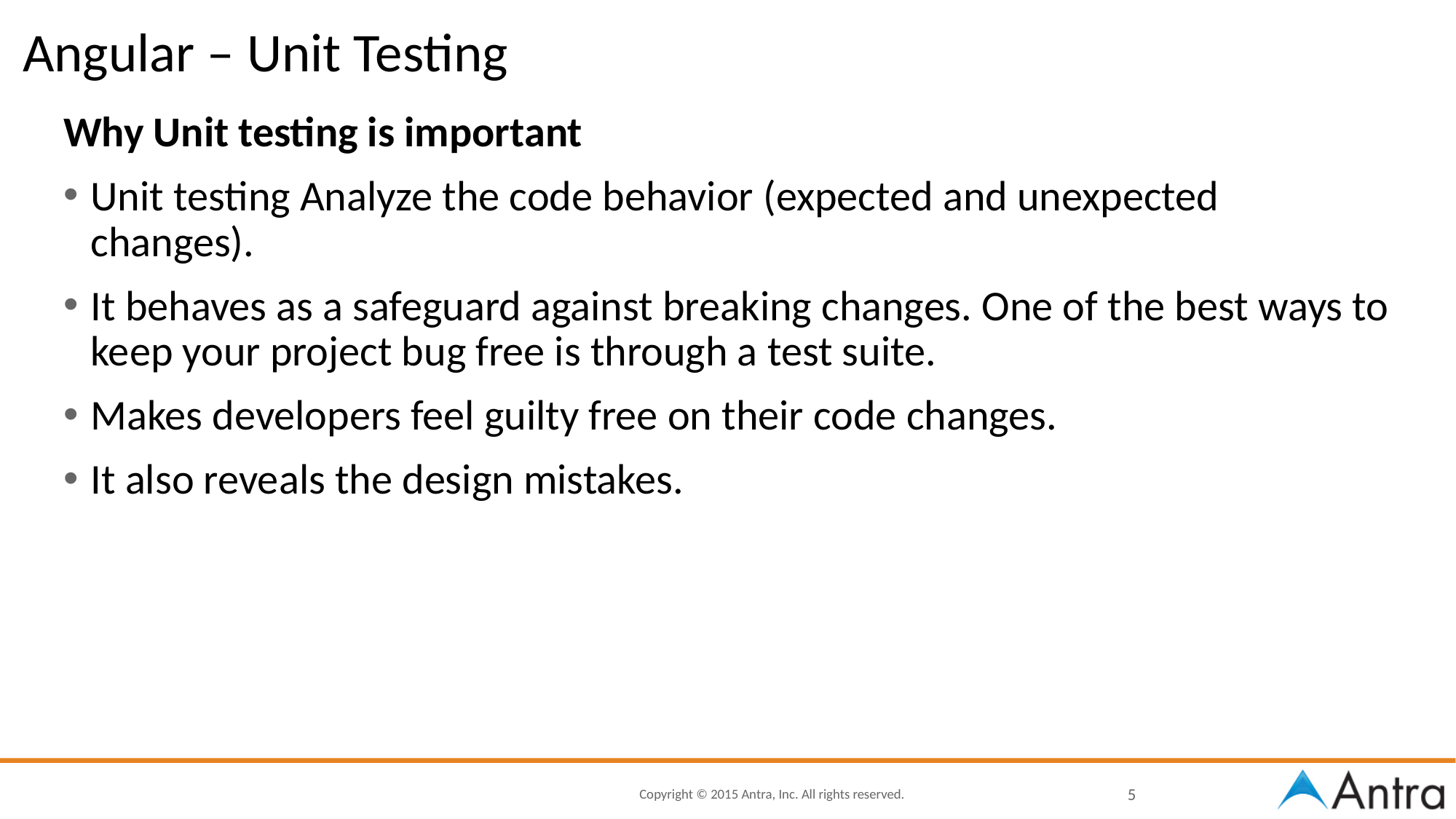

# Angular – Unit Testing
Why Unit testing is important
Unit testing Analyze the code behavior (expected and unexpected changes).
It behaves as a safeguard against breaking changes. One of the best ways to keep your project bug free is through a test suite.
Makes developers feel guilty free on their code changes.
It also reveals the design mistakes.
5